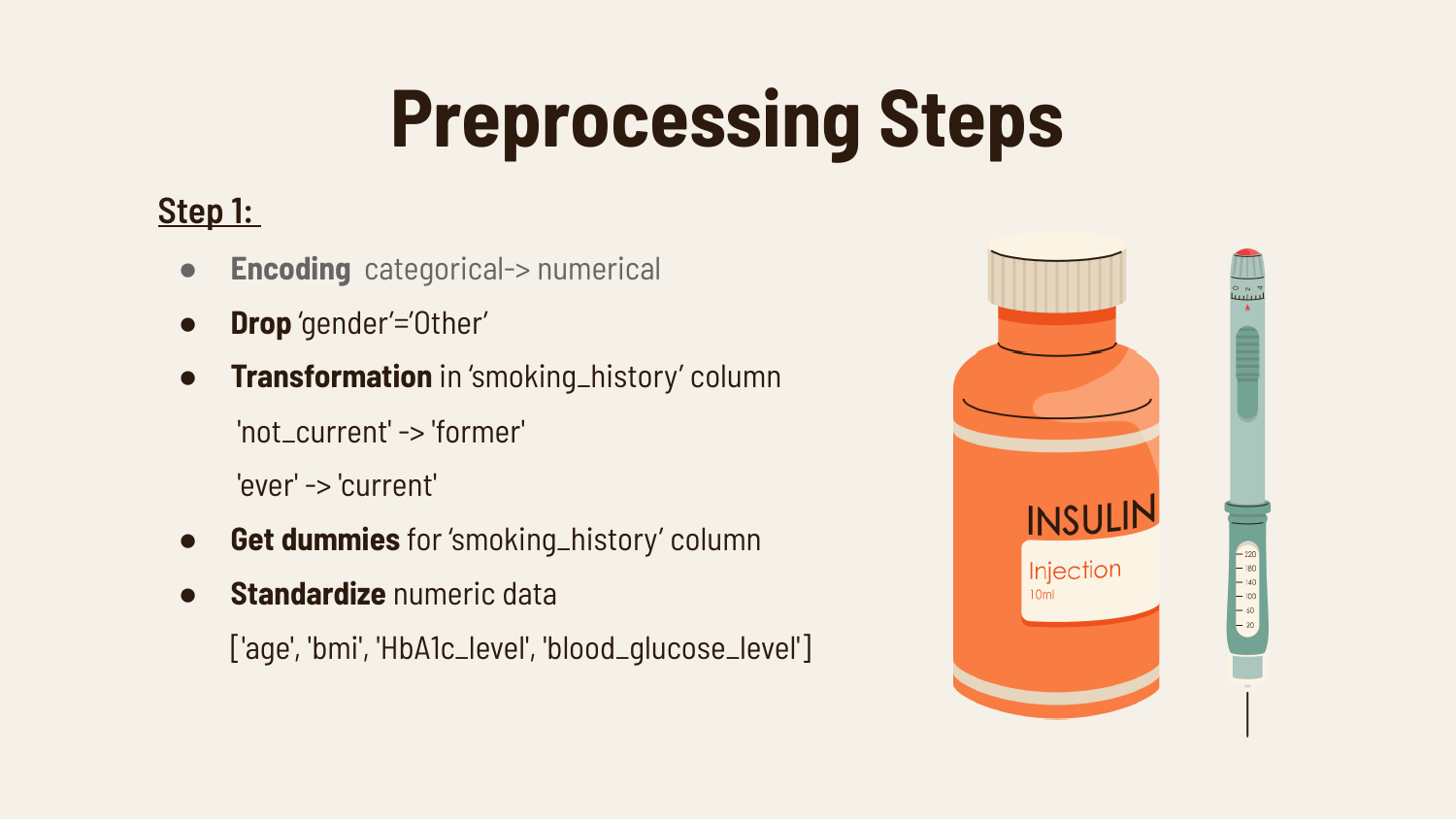

Preprocessing Steps
Step 1:
Encoding  categorical-> numerical
Drop ‘gender’=’Other’
Transformation in ‘smoking_history’ column
 'not_current' -> 'former'
 'ever' -> 'current'
Get dummies for ‘smoking_history’ column
Standardize numeric data
['age', 'bmi', 'HbA1c_level', 'blood_glucose_level']